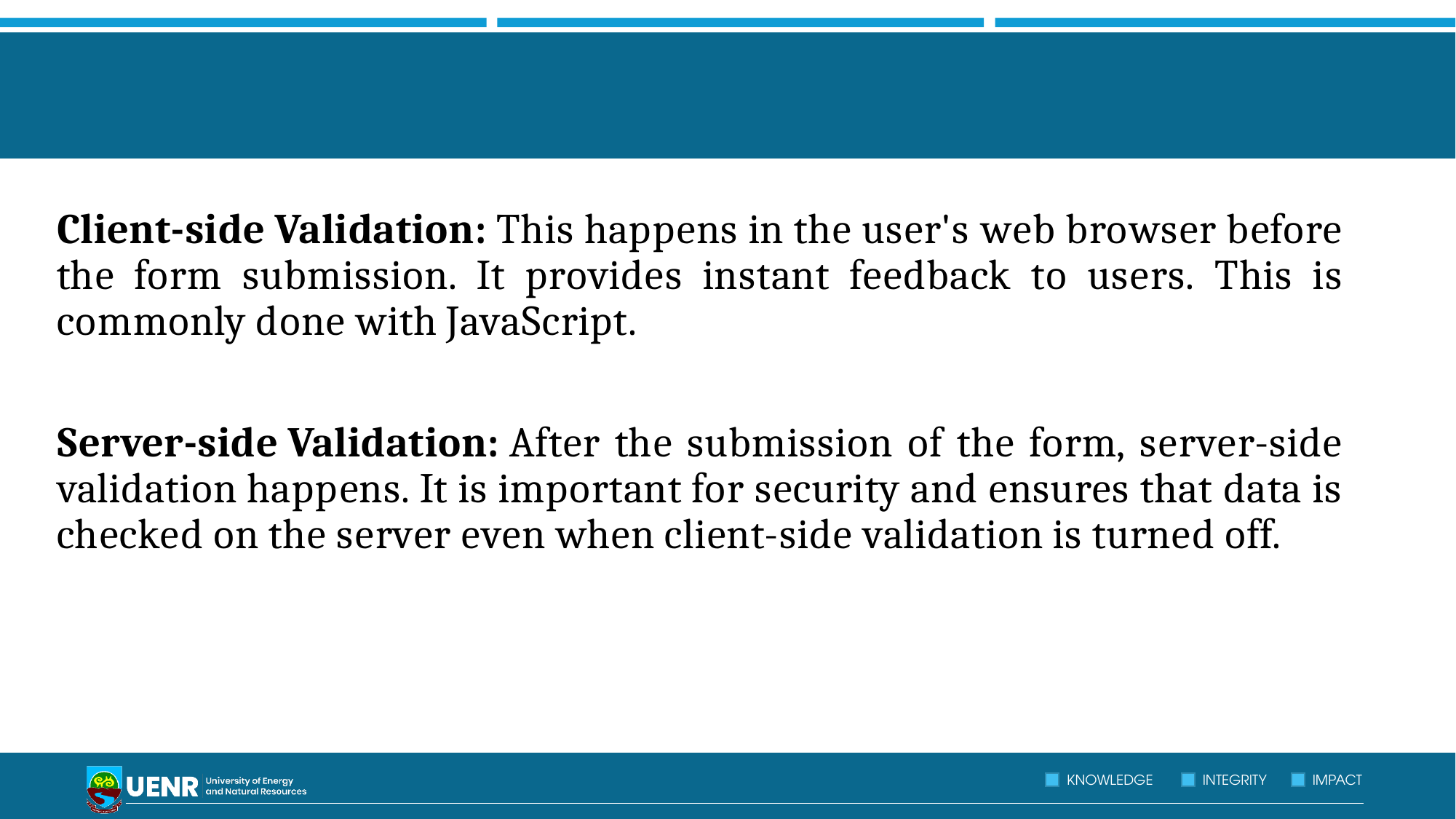

#
Client-side Validation: This happens in the user's web browser before the form submission. It provides instant feedback to users. This is commonly done with JavaScript.

Server-side Validation: After the submission of the form, server-side validation happens. It is important for security and ensures that data is checked on the server even when client-side validation is turned off.